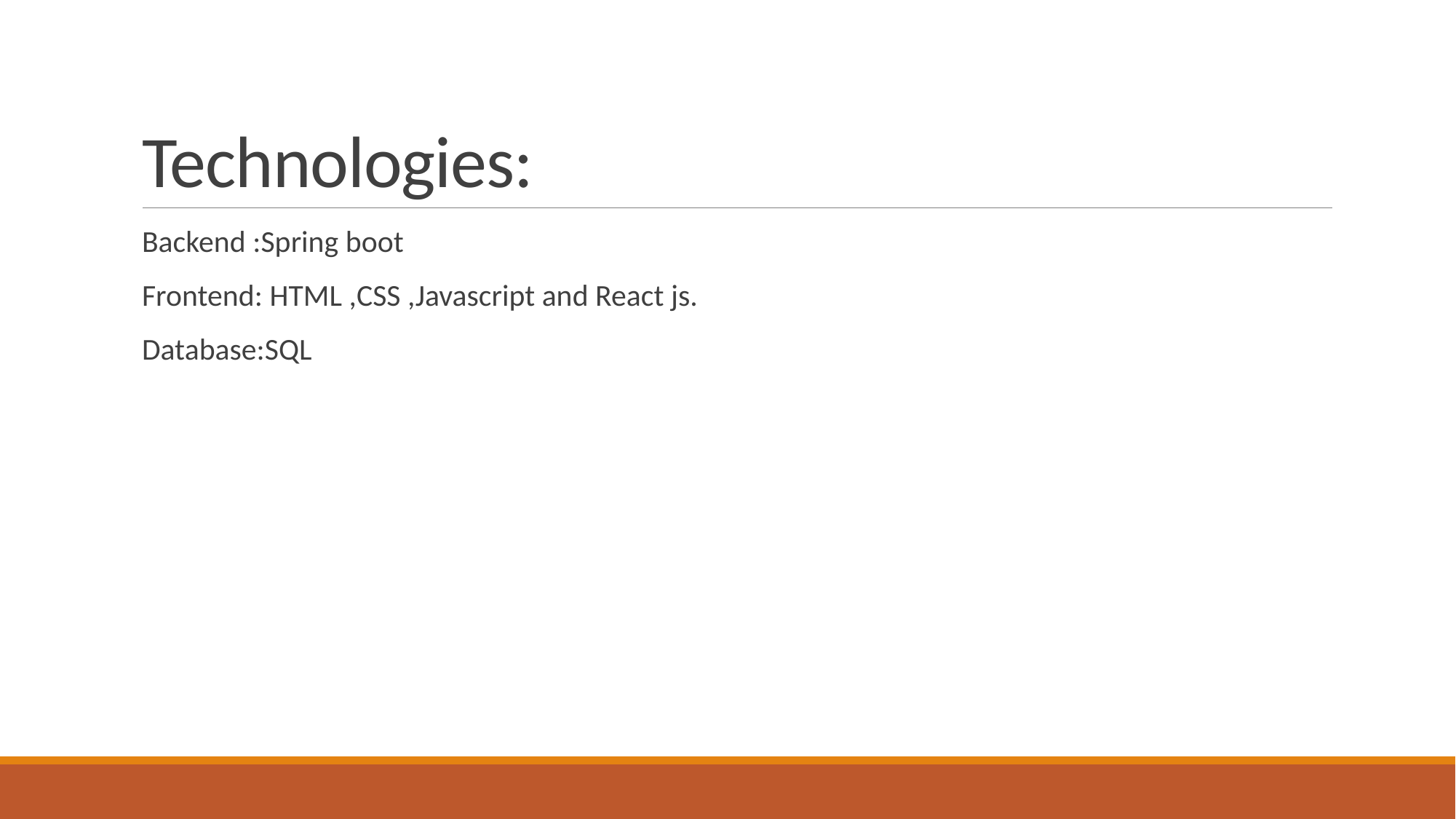

# Technologies:
Backend :Spring boot
Frontend: HTML ,CSS ,Javascript and React js.
Database:SQL